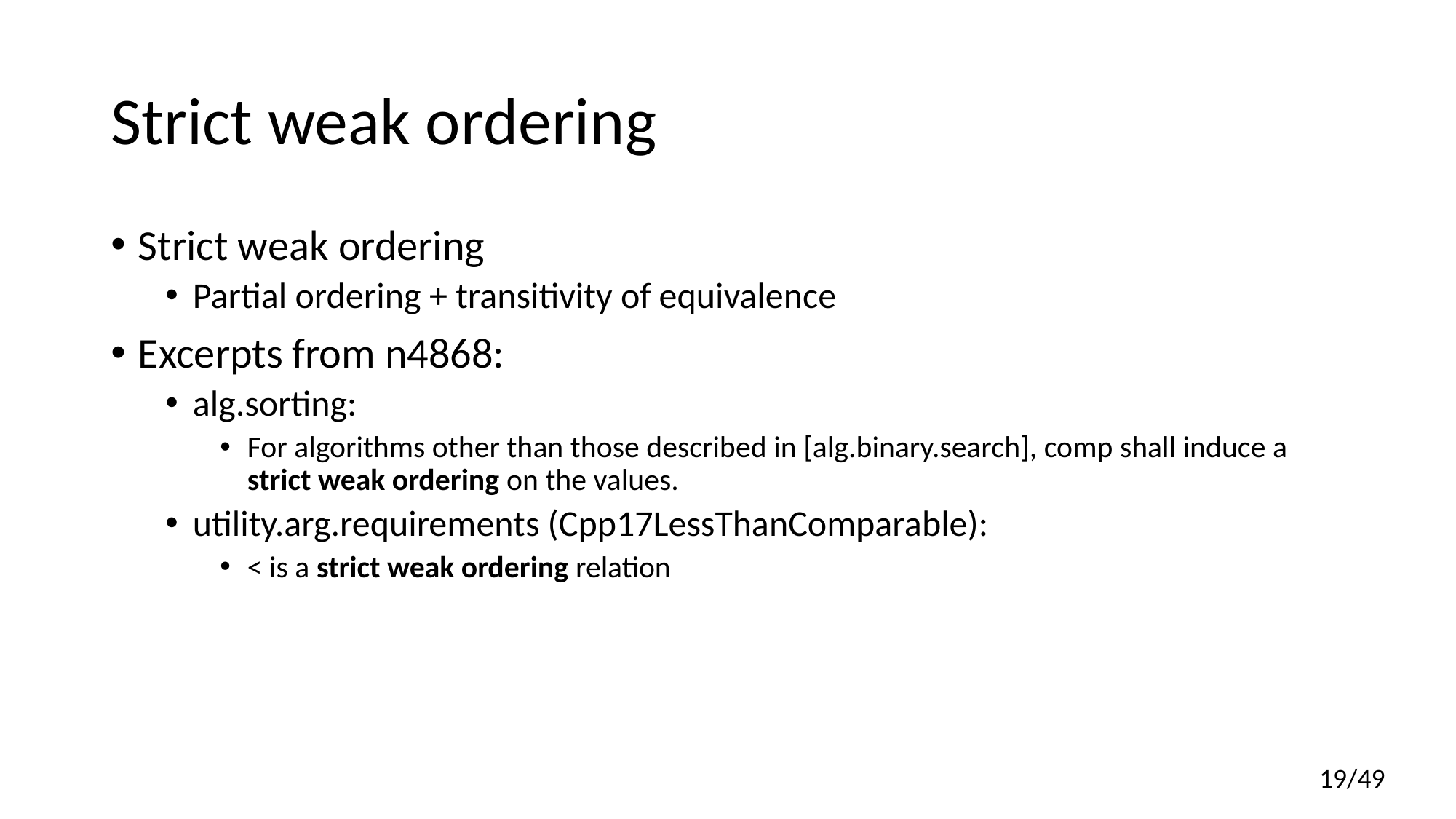

# Strict weak ordering
Strict weak ordering
Partial ordering + transitivity of equivalence
Excerpts from n4868:
alg.sorting:
For algorithms other than those described in [alg.binary.search], comp shall induce a strict weak ordering on the values.
utility.arg.requirements (Cpp17LessThanComparable):
< is a strict weak ordering relation